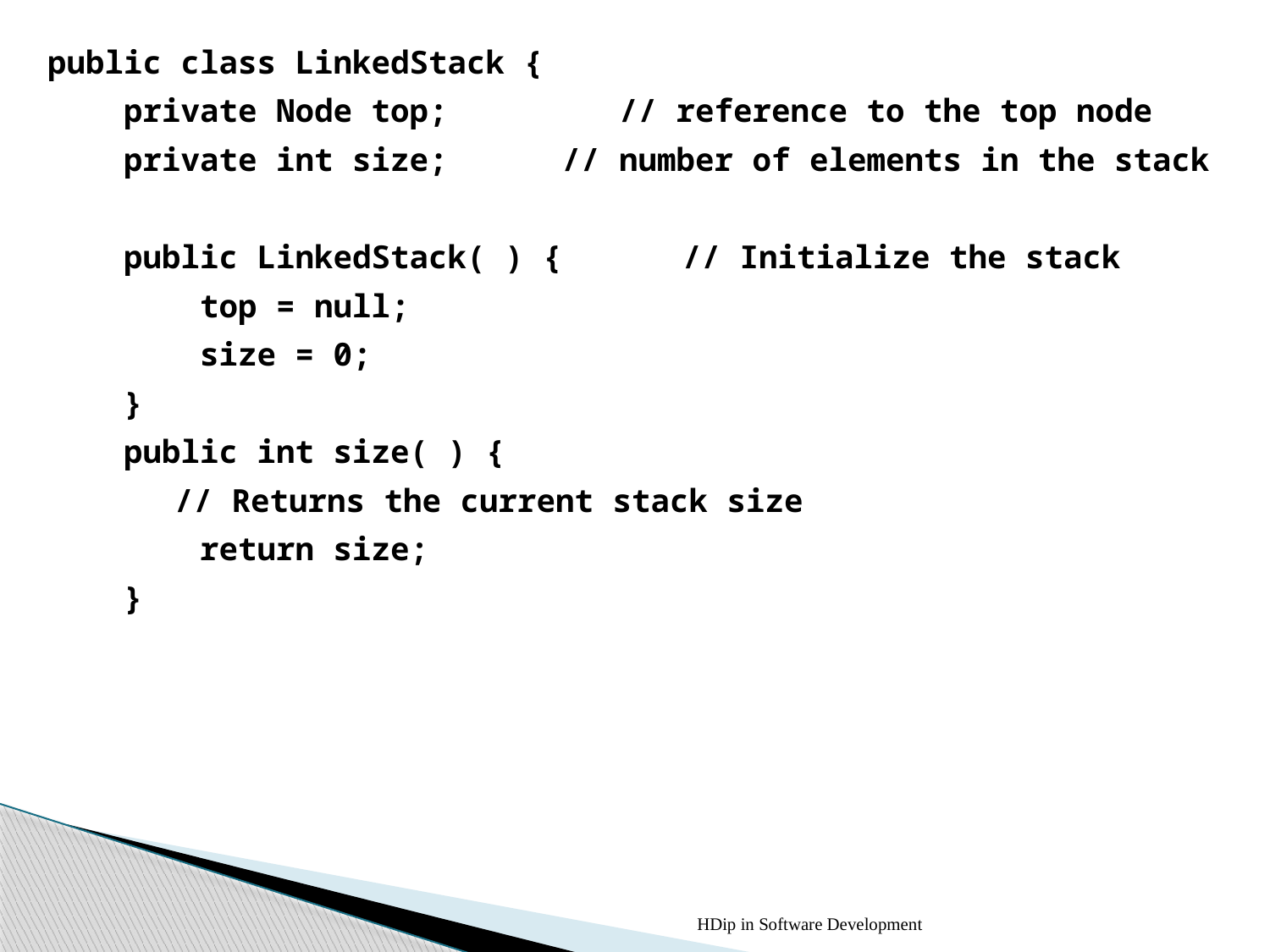

public class LinkedStack {
    private Node top;         // reference to the top node
    private int size;      // number of elements in the stack

    public LinkedStack( ) {     	// Initialize the stack
        top = null;
        size = 0;
    }
    public int size( ) {
	// Returns the current stack size
        return size;
    }
HDip in Software Development